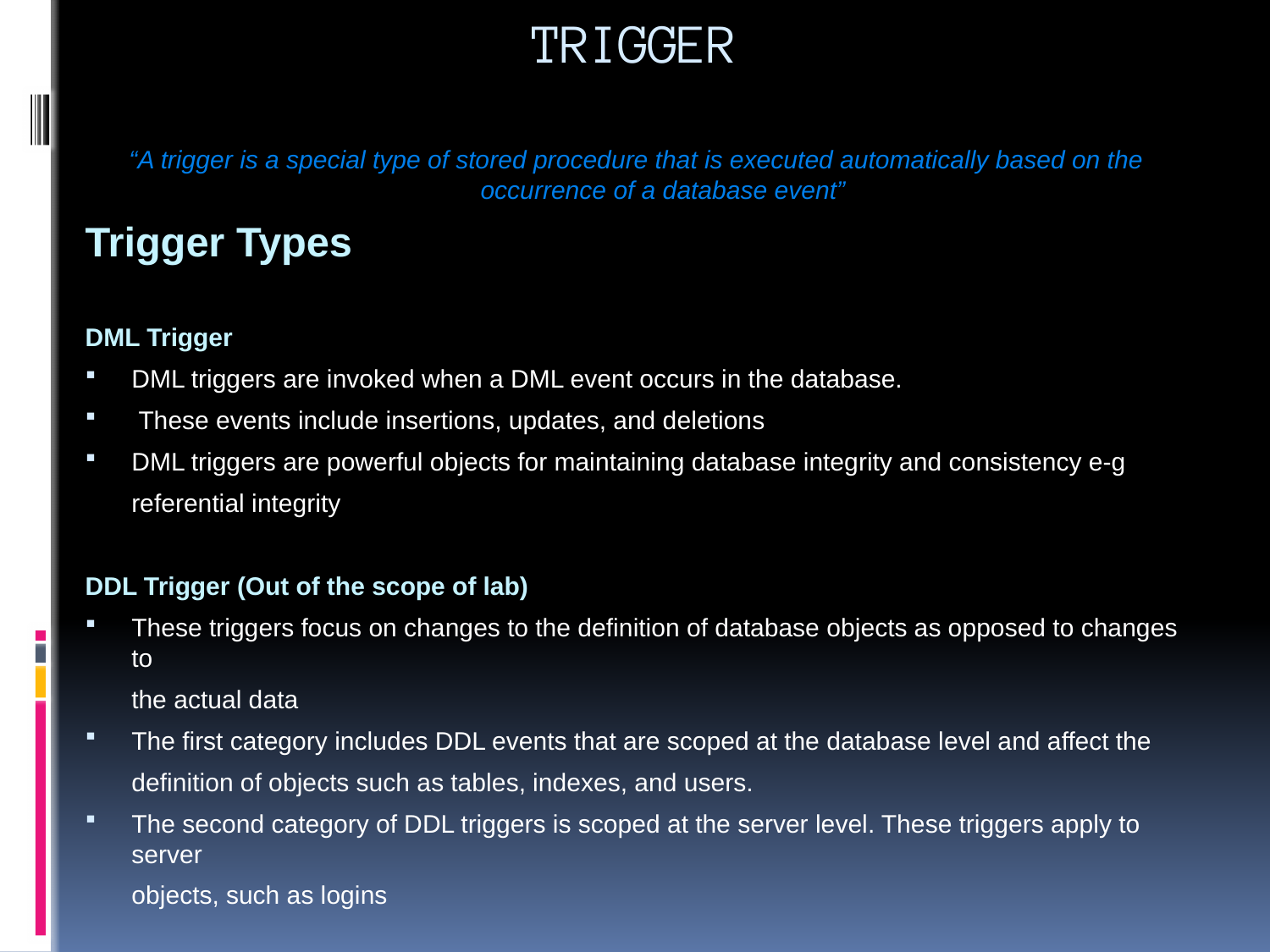

# TRIGGER
“A trigger is a special type of stored procedure that is executed automatically based on the  occurrence of a database event”
Trigger Types

DML Trigger
DML triggers are invoked when a DML event occurs in the database.
 These events include insertions, updates, and deletions
DML triggers are powerful objects for maintaining database integrity and consistency e-g
	referential integrity

DDL Trigger (Out of the scope of lab)
These triggers focus on changes to the definition of database objects as opposed to changes to
	the actual data
The first category includes DDL events that are scoped at the database level and affect the
	definition of objects such as tables, indexes, and users.
The second category of DDL triggers is scoped at the server level. These triggers apply to server
	objects, such as logins